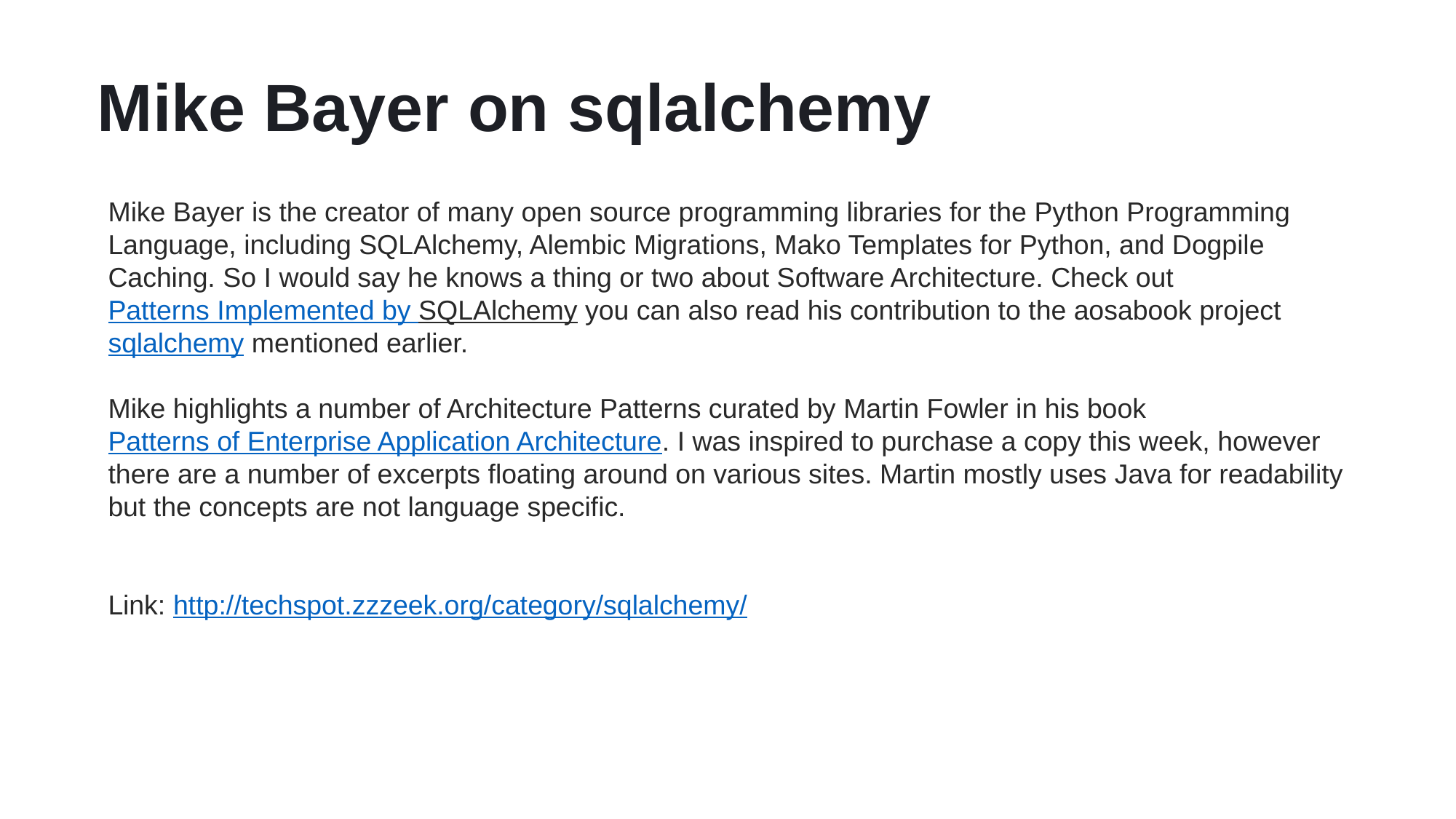

# Mike Bayer on sqlalchemy
Mike Bayer is the creator of many open source programming libraries for the Python Programming Language, including SQLAlchemy, Alembic Migrations, Mako Templates for Python, and Dogpile Caching. So I would say he knows a thing or two about Software Architecture. Check out Patterns Implemented by SQLAlchemy you can also read his contribution to the aosabook project sqlalchemy mentioned earlier.

Mike highlights a number of Architecture Patterns curated by Martin Fowler in his book Patterns of Enterprise Application Architecture. I was inspired to purchase a copy this week, however there are a number of excerpts floating around on various sites. Martin mostly uses Java for readability but the concepts are not language specific.

Link: http://techspot.zzzeek.org/category/sqlalchemy/